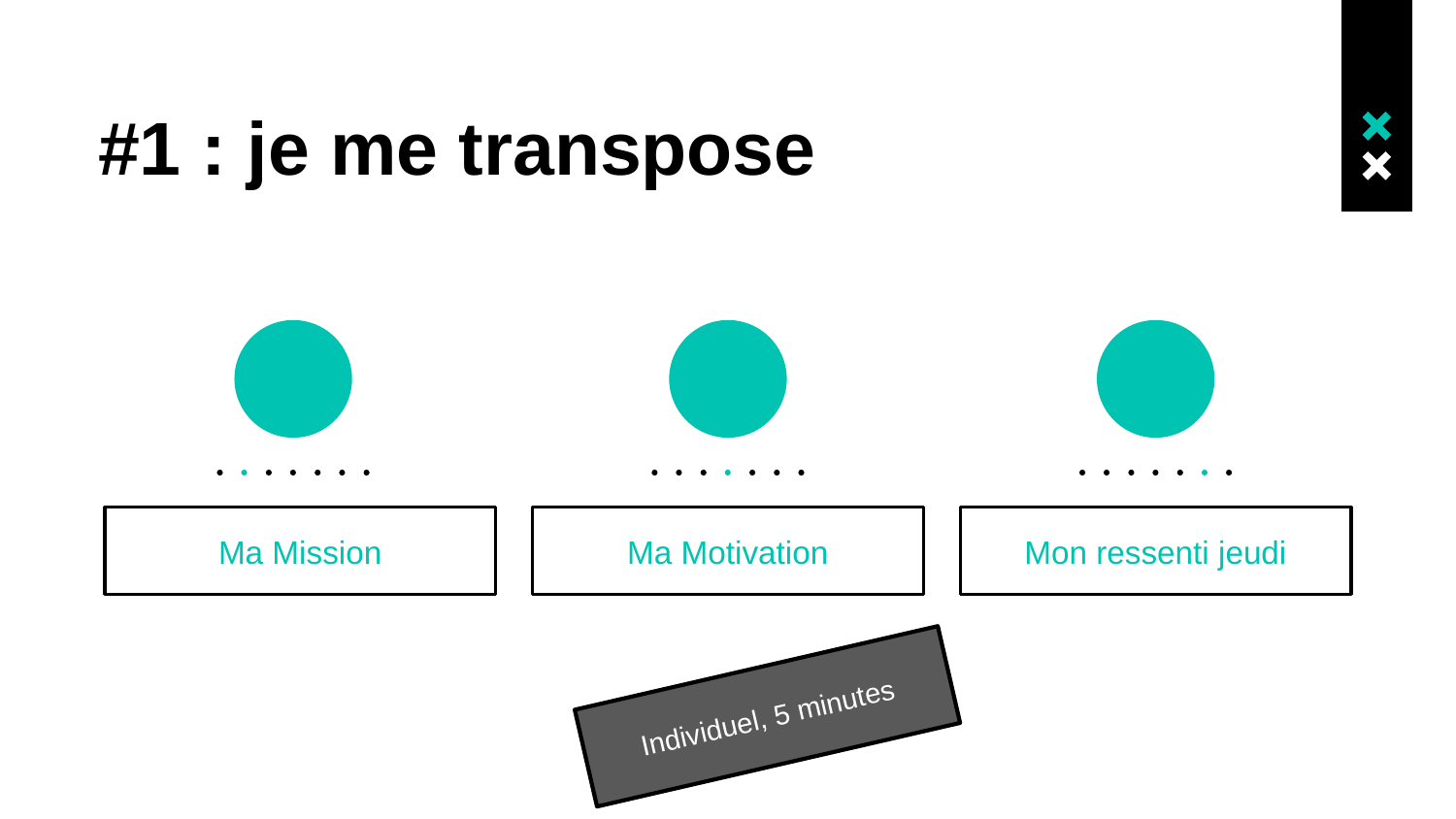

# #1 : je me transpose

Ma Mission
Ma Motivation
Mon ressenti jeudi
Individuel, 5 minutes